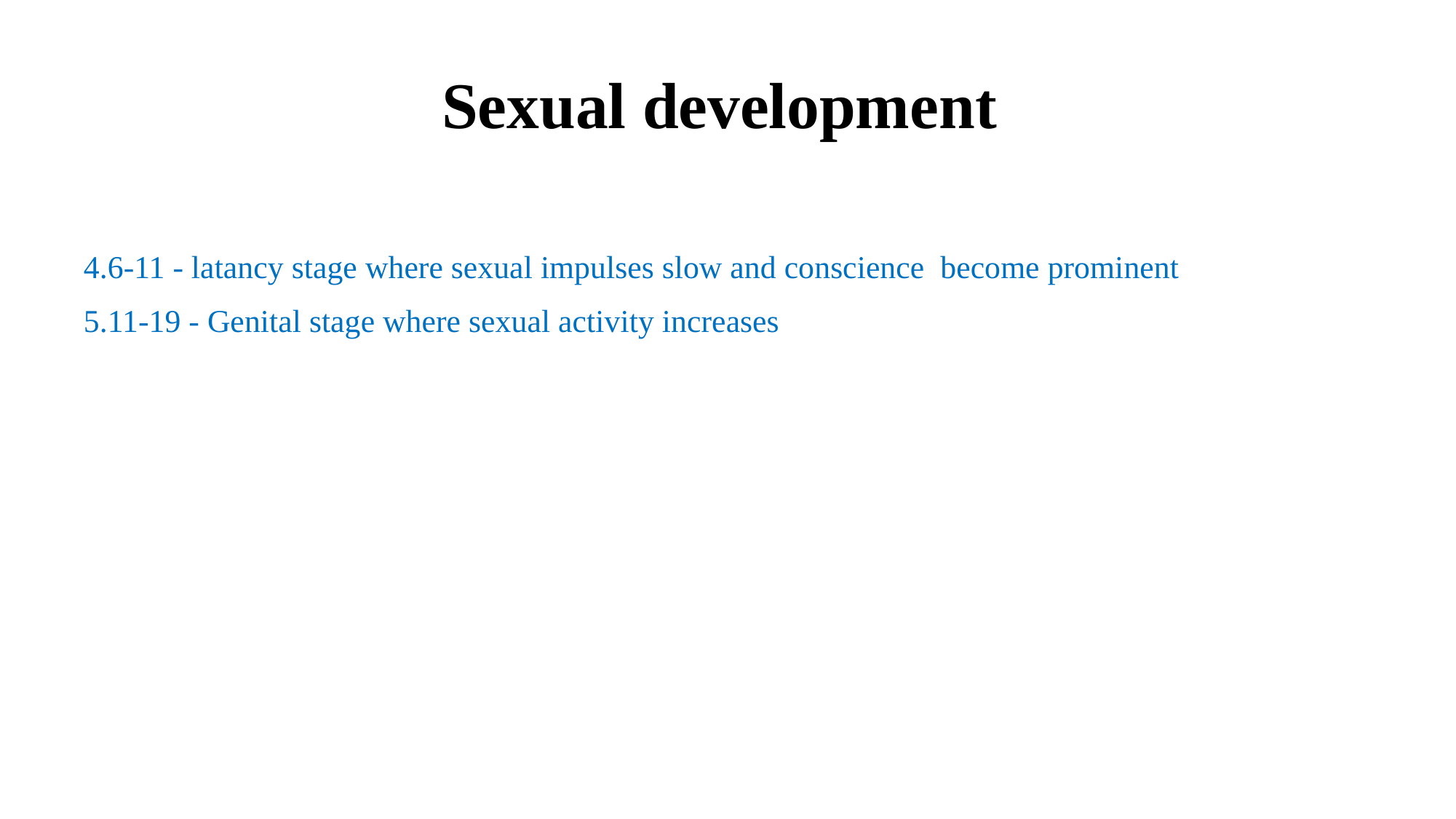

# Sexual development

4.6-11 - latancy stage where sexual impulses slow and conscience  become prominent
5.11-19 - Genital stage where sexual activity increases